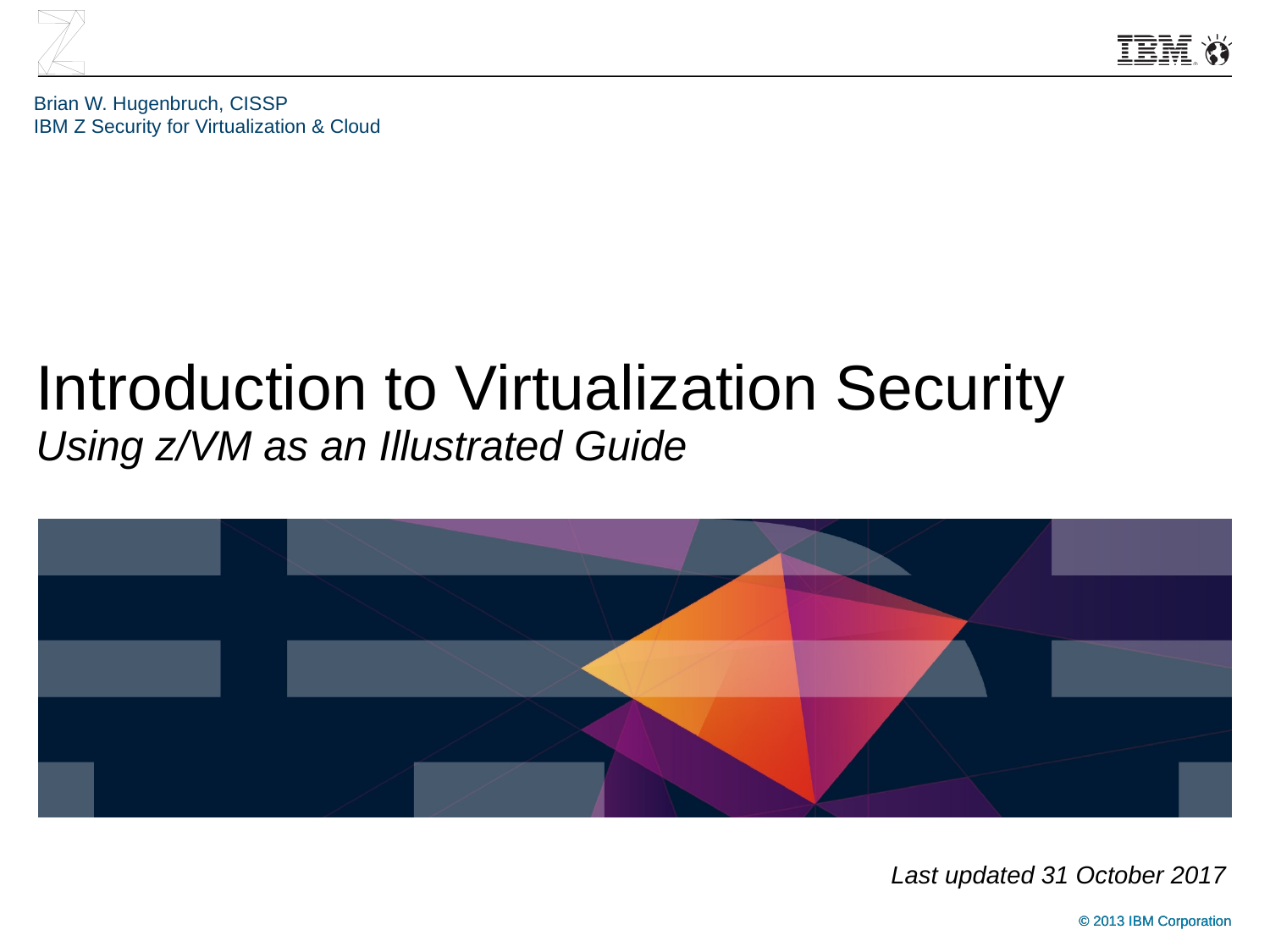

Brian W. Hugenbruch, CISSP
IBM Z Security for Virtualization & Cloud
# Introduction to Virtualization Security Using z/VM as an Illustrated Guide
Last updated 31 October 2017